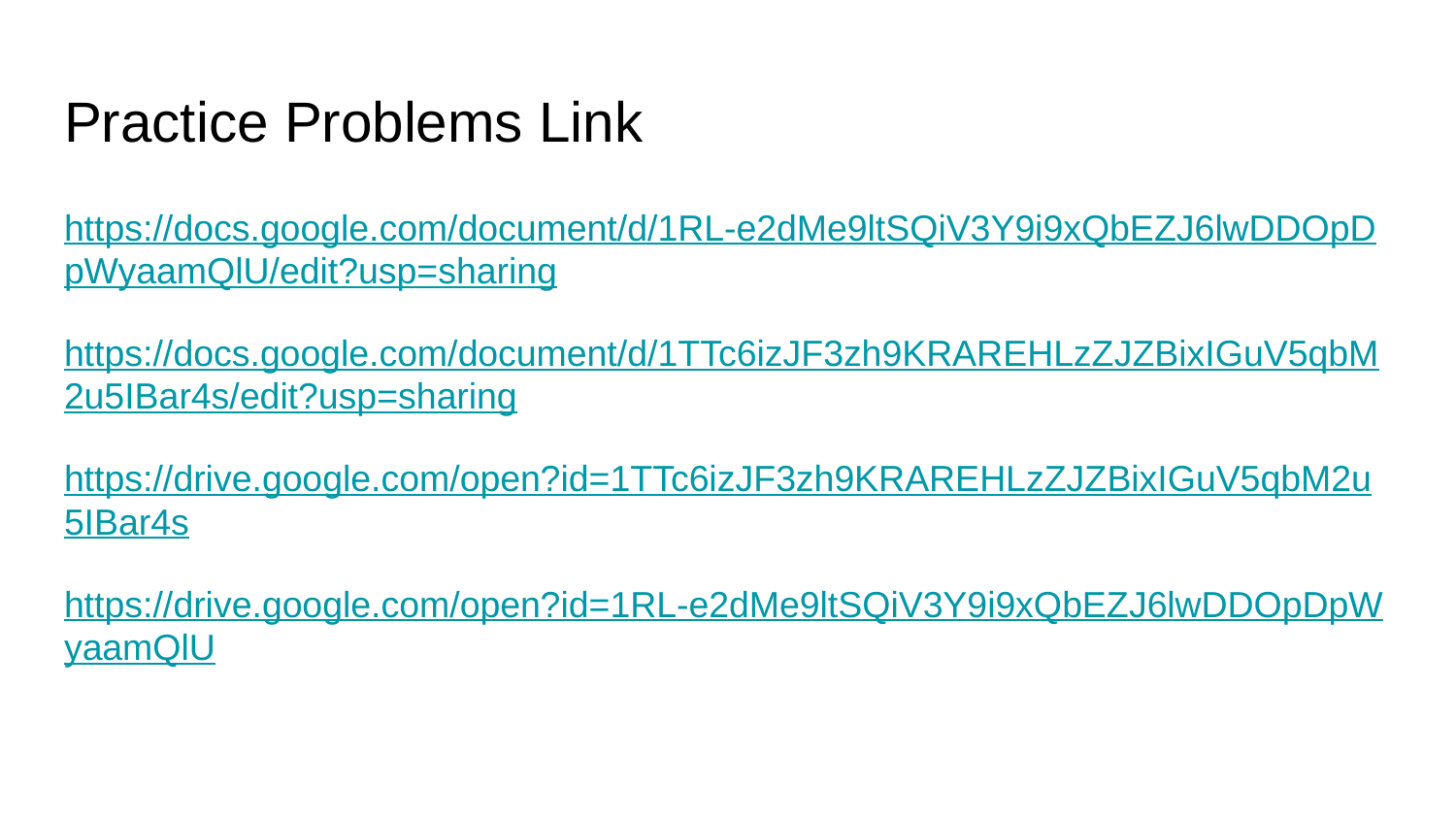

# Practice Problems Link
https://docs.google.com/document/d/1RL-e2dMe9ltSQiV3Y9i9xQbEZJ6lwDDOpDpWyaamQlU/edit?usp=sharing
https://docs.google.com/document/d/1TTc6izJF3zh9KRAREHLzZJZBixIGuV5qbM2u5IBar4s/edit?usp=sharing
https://drive.google.com/open?id=1TTc6izJF3zh9KRAREHLzZJZBixIGuV5qbM2u5IBar4s
https://drive.google.com/open?id=1RL-e2dMe9ltSQiV3Y9i9xQbEZJ6lwDDOpDpWyaamQlU